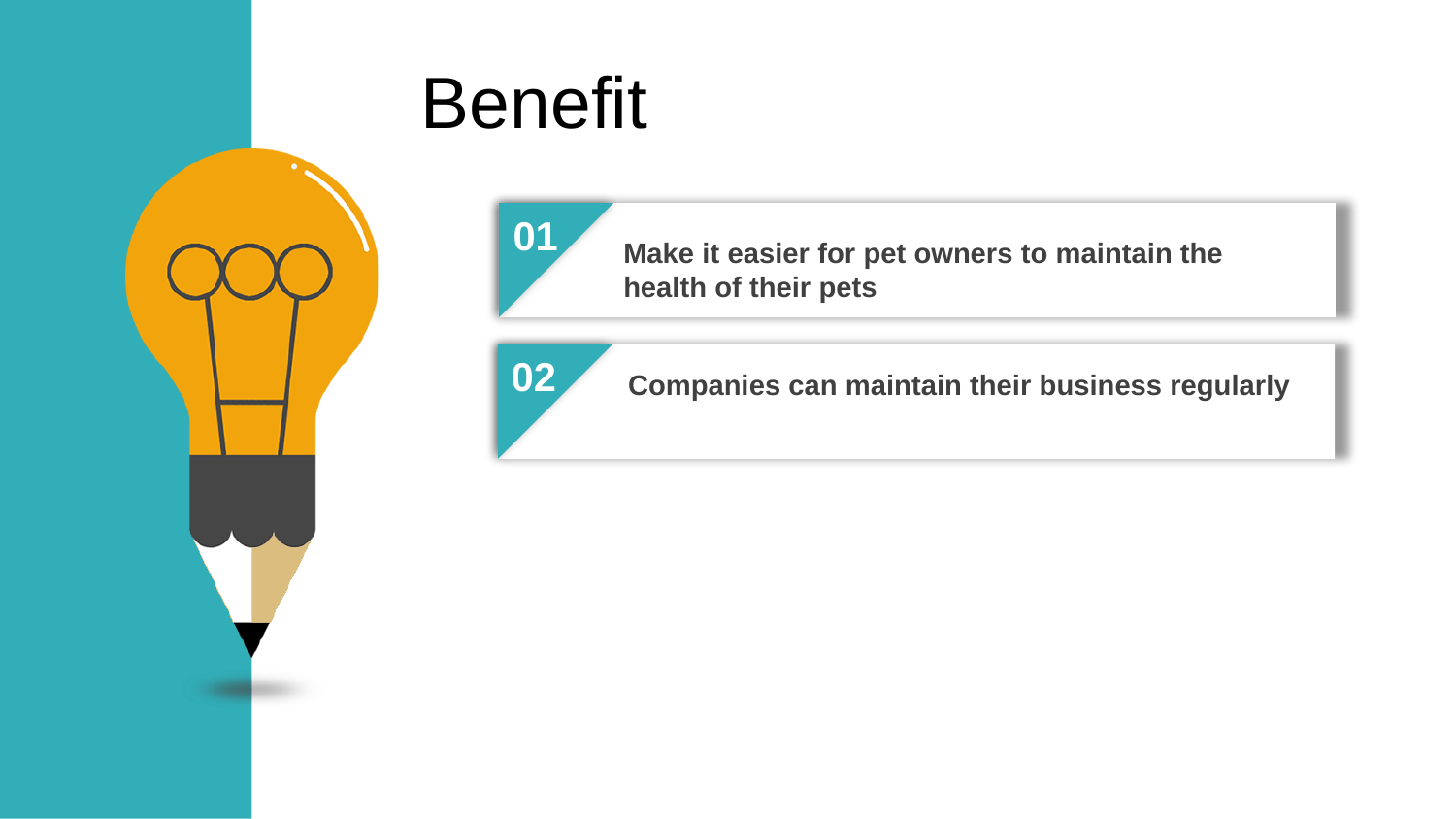

Benefit

01
Make it easier for pet owners to maintain the health of their pets
02

Companies can maintain their business regularly
03
04